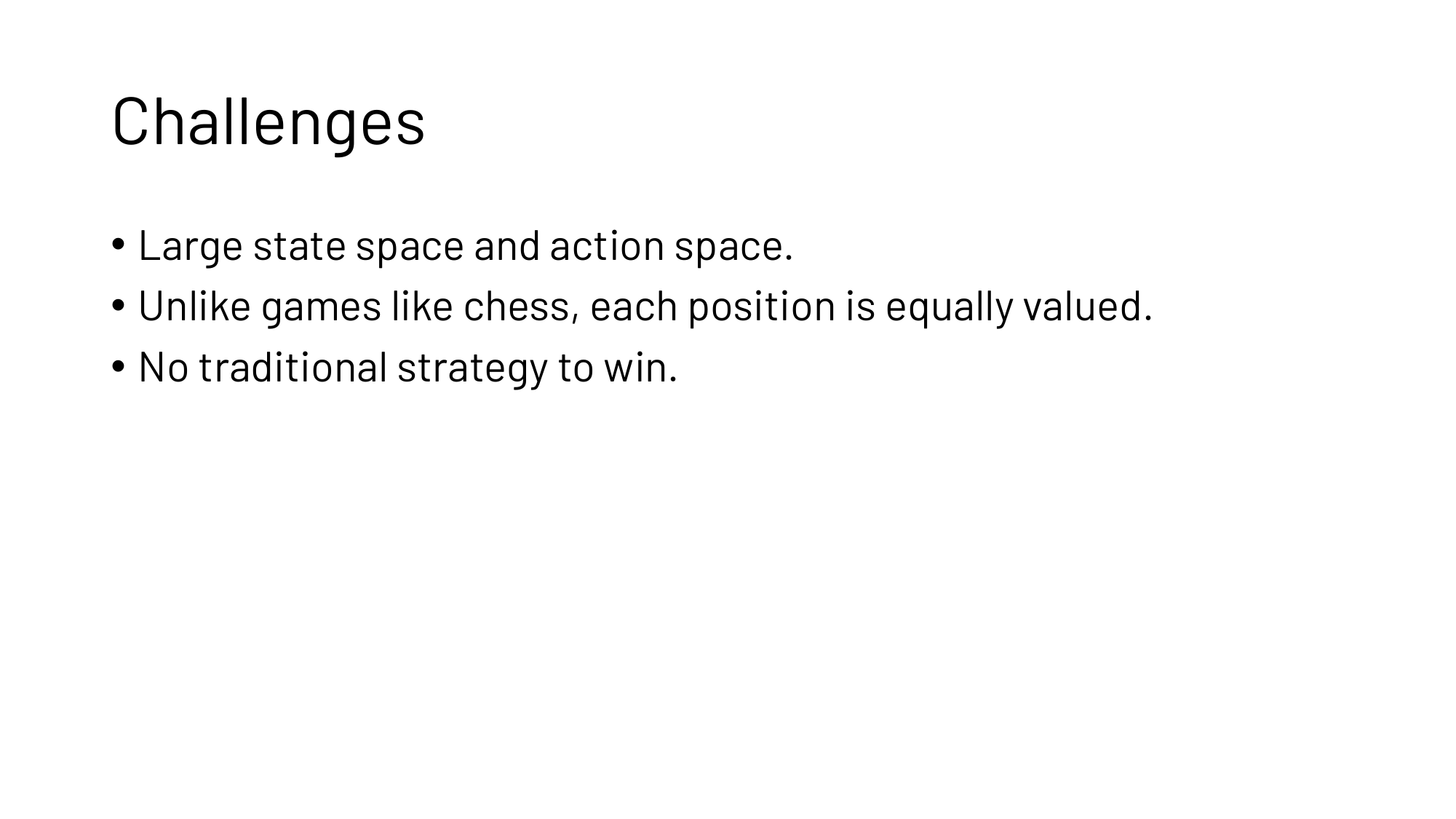

# Challenges
Large state space and action space.
Unlike games like chess, each position is equally valued.
No traditional strategy to win.